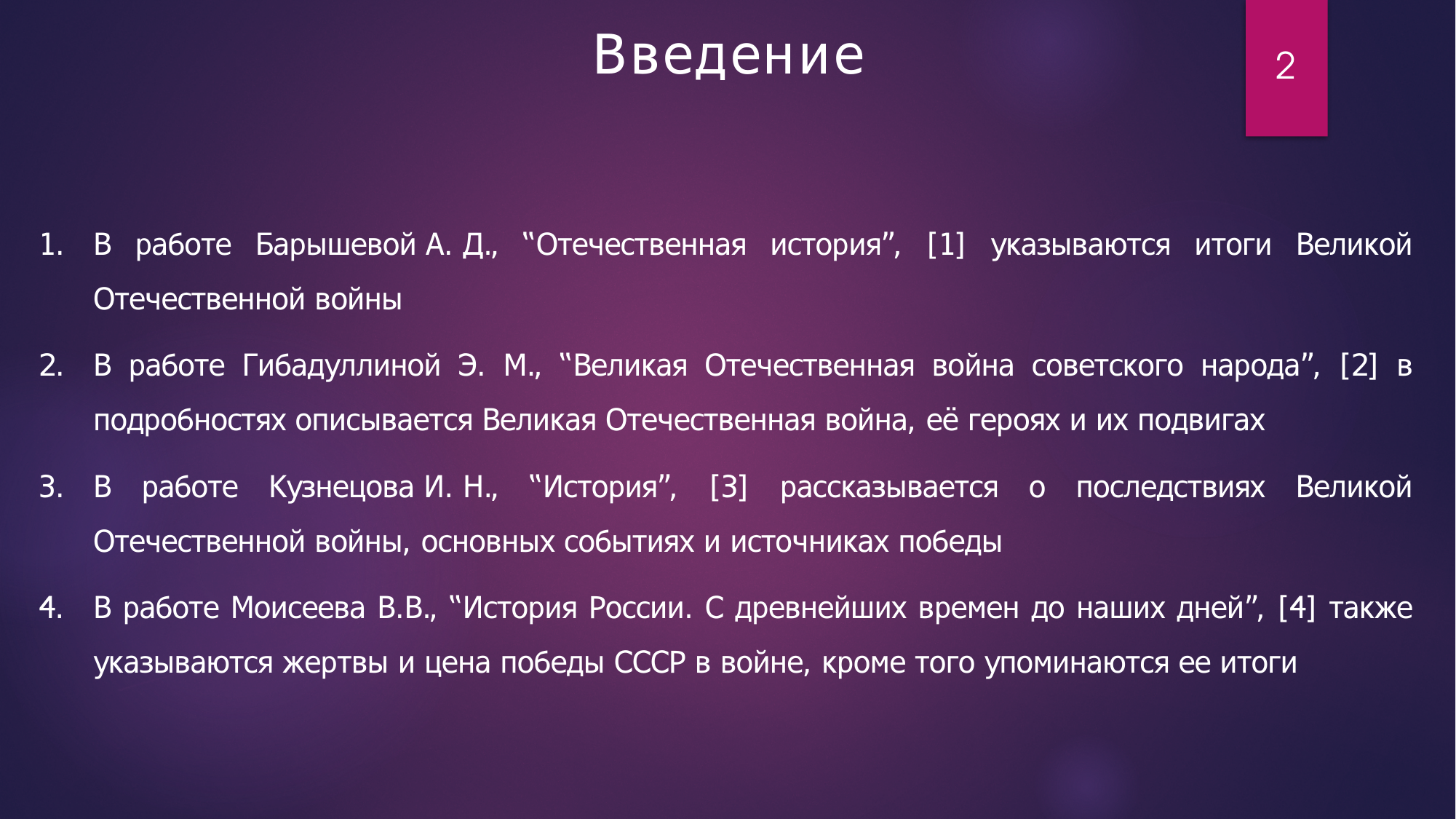

Введение
2
В работе Барышевой А. Д., “Отечественная история”, [1] указываются итоги Великой Отечественной войны
В работе Гибадуллиной Э. М., “Великая Отечественная война советского народа”, [2] в подробностях описывается Великая Отечественная война, её героях и их подвигах
В работе Кузнецова И. Н., “История”, [3] рассказывается о последствиях Великой Отечественной войны, основных событиях и источниках победы
В работе Моисеева В.В., “История России. С древнейших времен до наших дней”, [4] также указываются жертвы и цена победы СССР в войне, кроме того упоминаются ее итоги